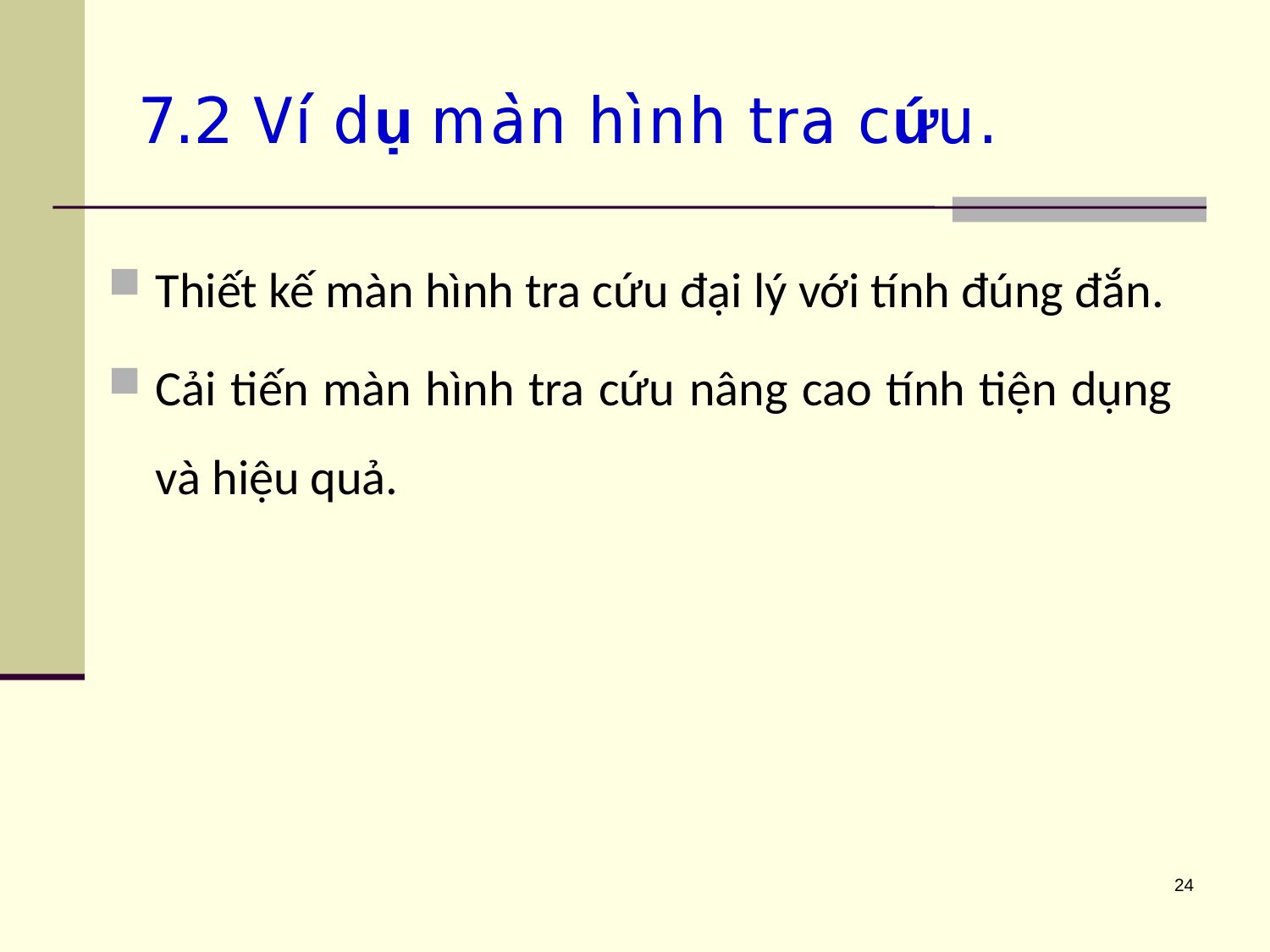

# 7.2 Ví dụ màn hình tra cứu.
Thiết kế màn hình tra cứu đại lý với tính đúng đắn.
Cải tiến màn hình tra cứu nâng cao tính tiện dụng và hiệu quả.
24